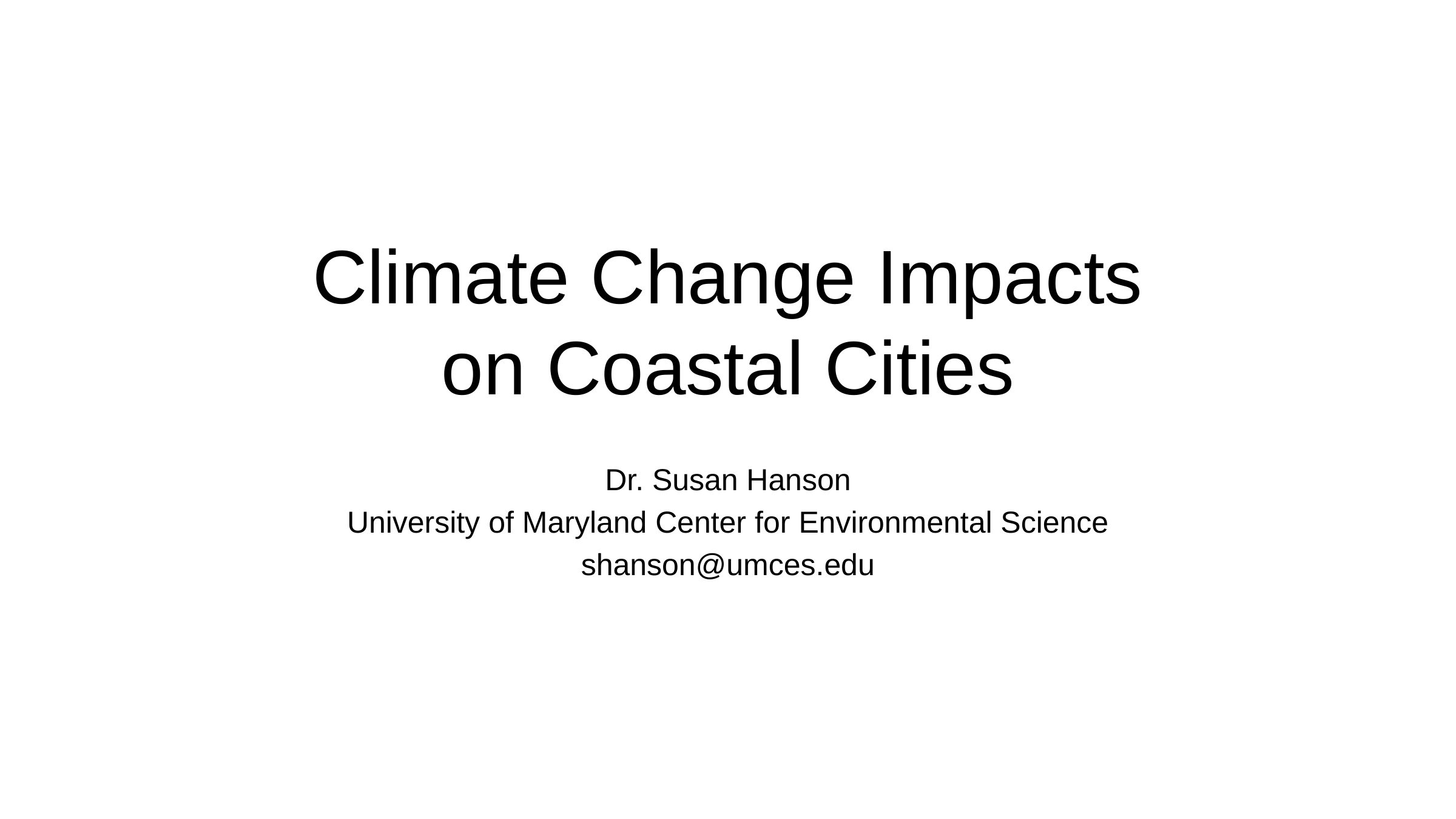

# Climate Change Impacts on Coastal Cities
Dr. Susan Hanson
University of Maryland Center for Environmental Science
shanson@umces.edu